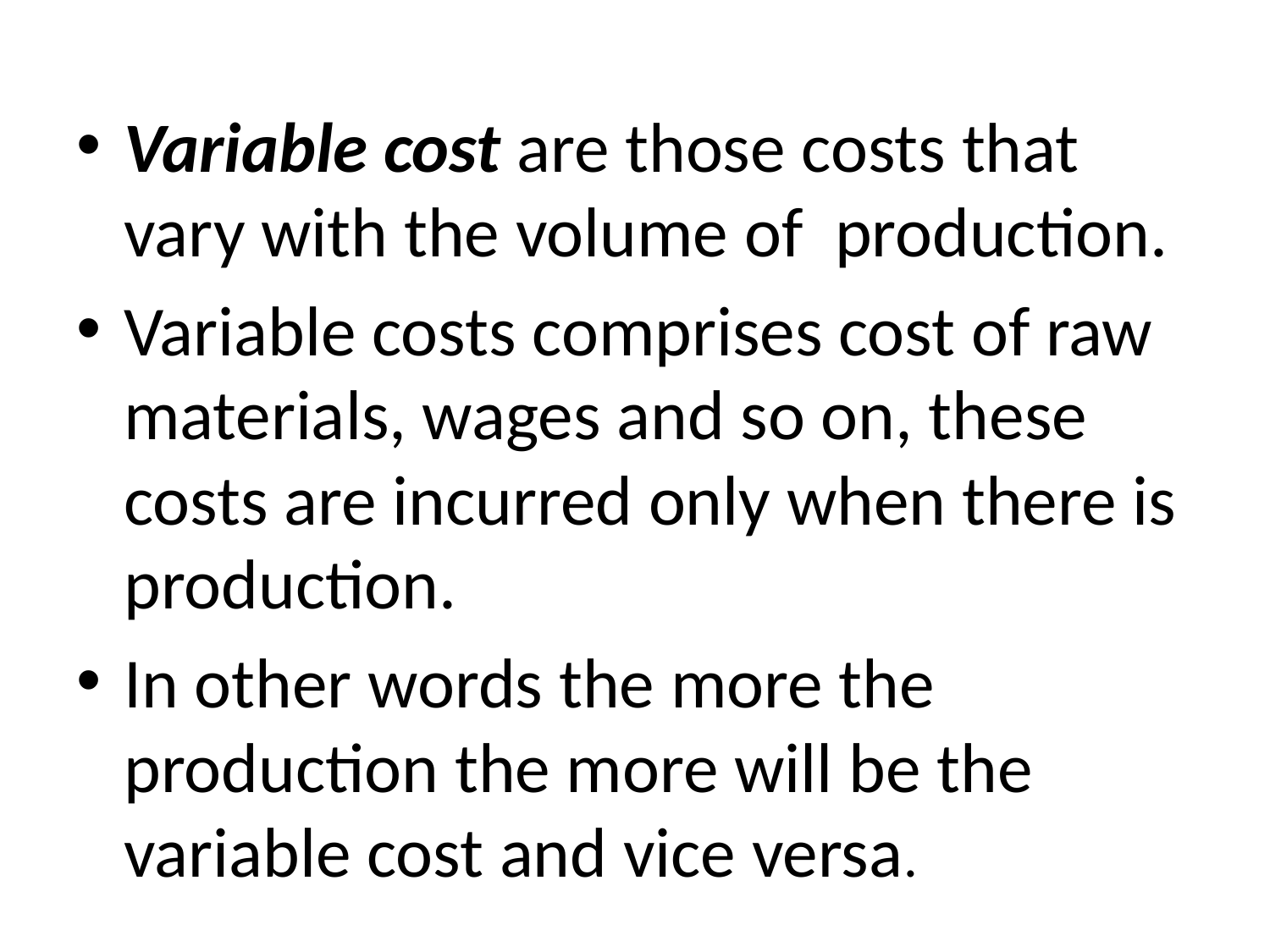

Variable cost are those costs that vary with the volume of  production.
Variable costs comprises cost of raw materials, wages and so on, these costs are incurred only when there is production.
In other words the more the production the more will be the variable cost and vice versa.